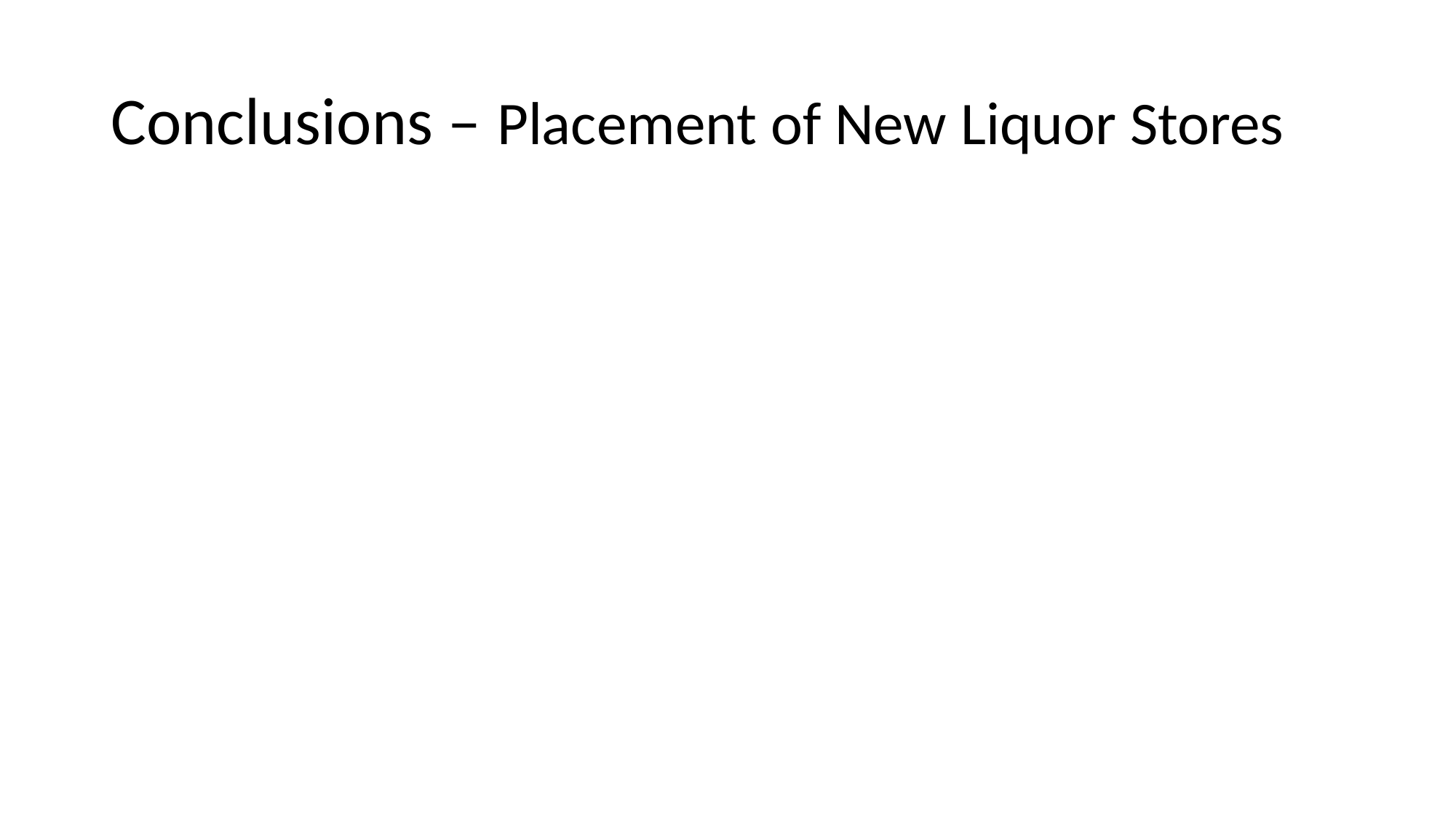

# Conclusions – Placement of New Liquor Stores